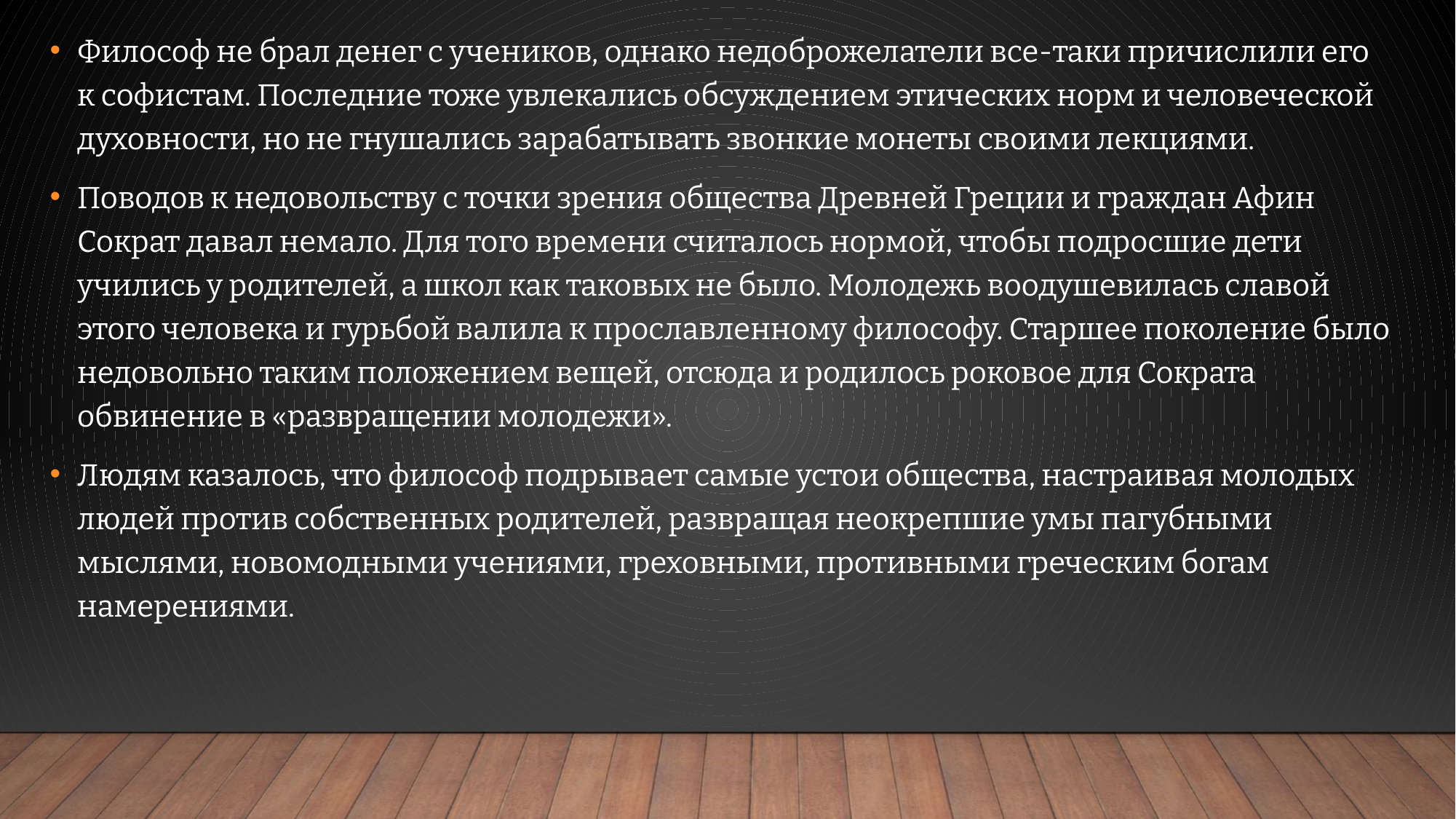

Философ не брал денег с учеников, однако недоброжелатели все-таки причислили его к софистам. Последние тоже увлекались обсуждением этических норм и человеческой духовности, но не гнушались зарабатывать звонкие монеты своими лекциями.
Поводов к недовольству с точки зрения общества Древней Греции и граждан Афин Сократ давал немало. Для того времени считалось нормой, чтобы подросшие дети учились у родителей, а школ как таковых не было. Молодежь воодушевилась славой этого человека и гурьбой валила к прославленному философу. Старшее поколение было недовольно таким положением вещей, отсюда и родилось роковое для Сократа обвинение в «развращении молодежи».
Людям казалось, что философ подрывает самые устои общества, настраивая молодых людей против собственных родителей, развращая неокрепшие умы пагубными мыслями, новомодными учениями, греховными, противными греческим богам намерениями.